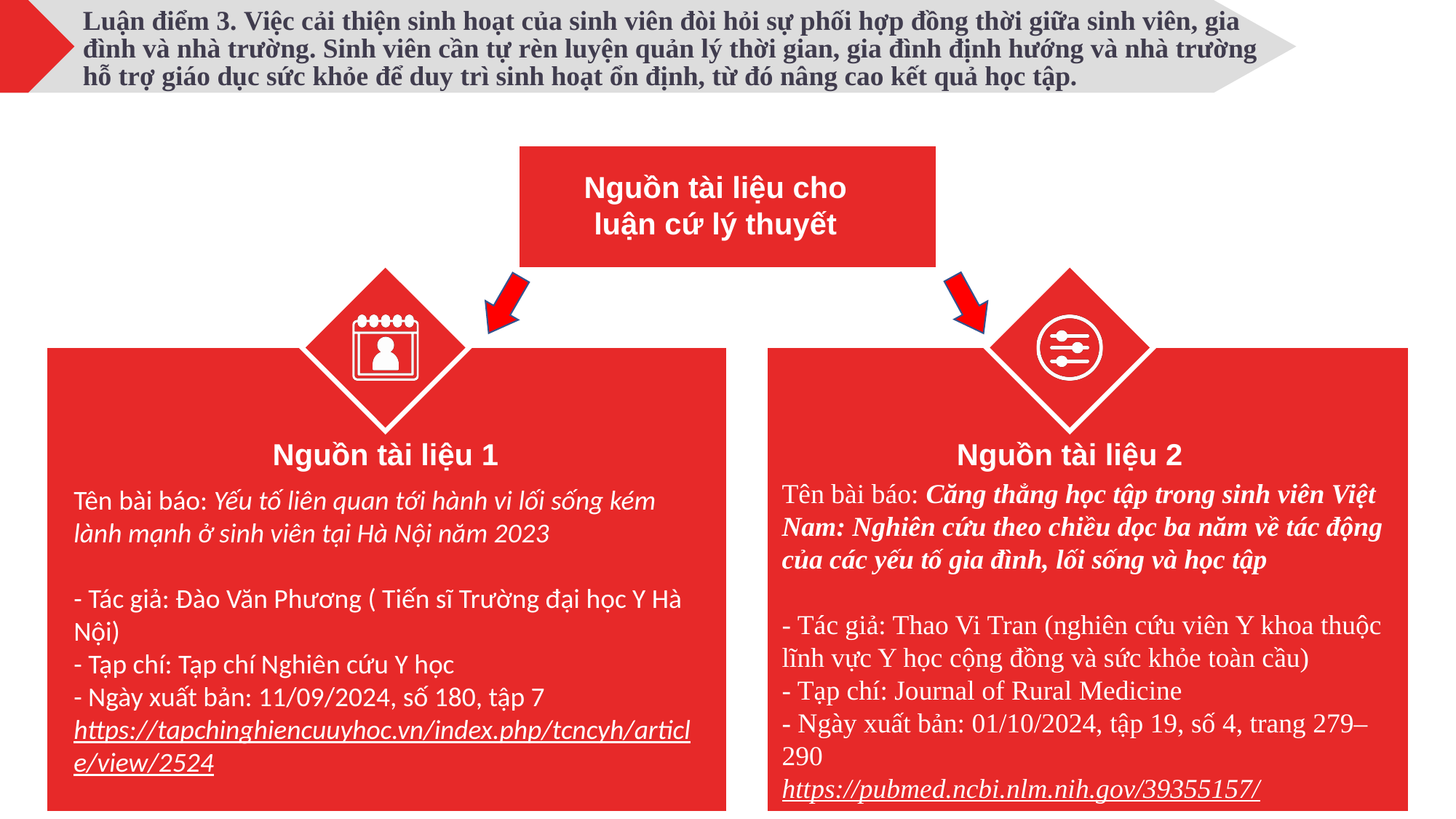

Luận điểm 3. Việc cải thiện sinh hoạt của sinh viên đòi hỏi sự phối hợp đồng thời giữa sinh viên, gia đình và nhà trường. Sinh viên cần tự rèn luyện quản lý thời gian, gia đình định hướng và nhà trường hỗ trợ giáo dục sức khỏe để duy trì sinh hoạt ổn định, từ đó nâng cao kết quả học tập.

Nguồn tài liệu cho luận cứ lý thuyết

Nguồn tài liệu 2
Nguồn tài liệu 1
Tên bài báo: Căng thẳng học tập trong sinh viên Việt Nam: Nghiên cứu theo chiều dọc ba năm về tác động của các yếu tố gia đình, lối sống và học tập

- Tác giả: Thao Vi Tran (nghiên cứu viên Y khoa thuộc lĩnh vực Y học cộng đồng và sức khỏe toàn cầu)
- Tạp chí: Journal of Rural Medicine
- Ngày xuất bản: 01/10/2024, tập 19, số 4, trang 279–290
https://pubmed.ncbi.nlm.nih.gov/39355157/
Tên bài báo: Yếu tố liên quan tới hành vi lối sống kém lành mạnh ở sinh viên tại Hà Nội năm 2023

- Tác giả: Đào Văn Phương ( Tiến sĩ Trường đại học Y Hà Nội)
- Tạp chí: Tạp chí Nghiên cứu Y học
- Ngày xuất bản: 11/09/2024, số 180, tập 7 https://tapchinghiencuuyhoc.vn/index.php/tcncyh/article/view/2524